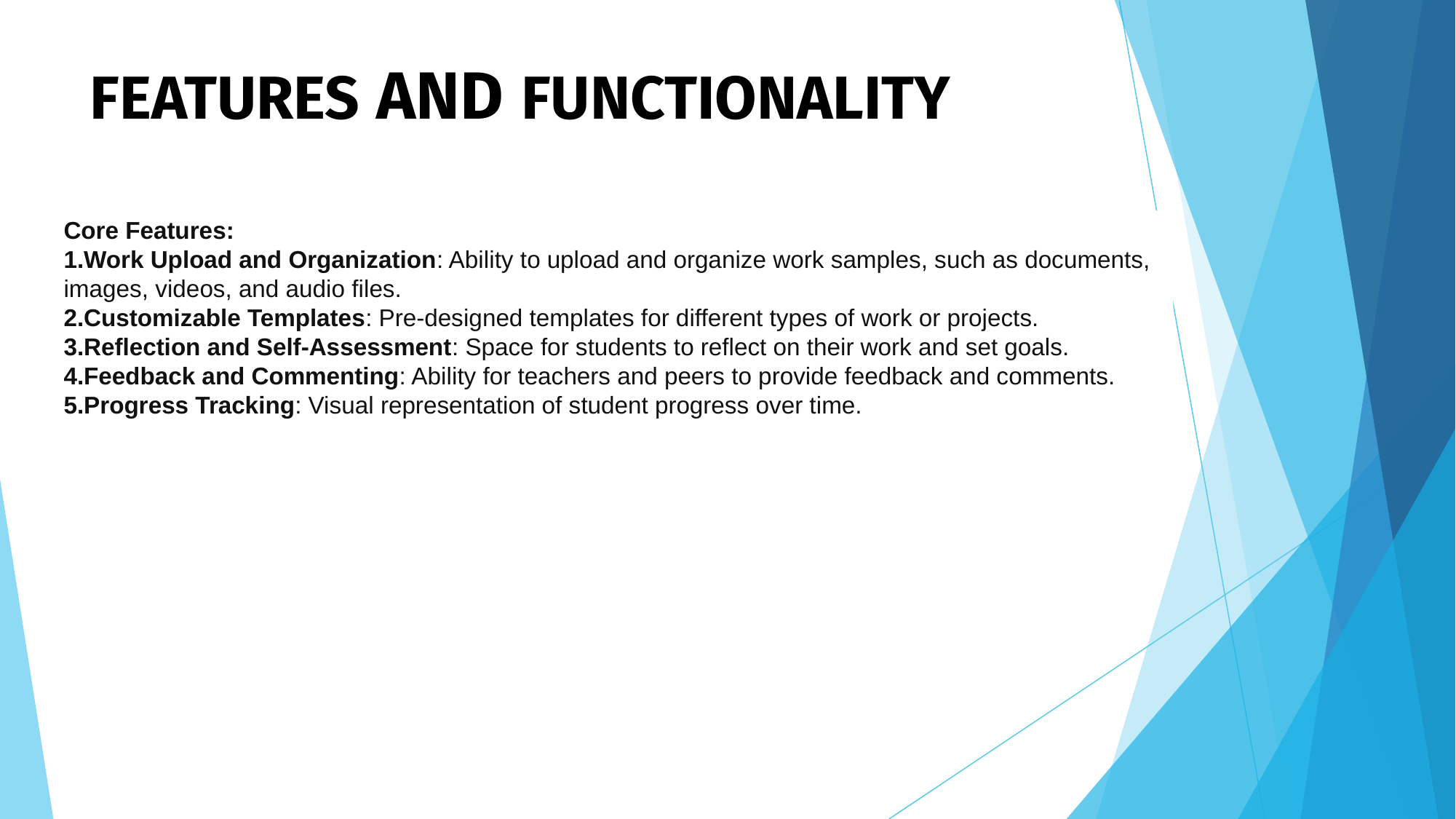

# FEATURES AND FUNCTIONALITY
Core Features:
Work Upload and Organization: Ability to upload and organize work samples, such as documents, images, videos, and audio files.
Customizable Templates: Pre-designed templates for different types of work or projects.
Reflection and Self-Assessment: Space for students to reflect on their work and set goals.
Feedback and Commenting: Ability for teachers and peers to provide feedback and comments.
Progress Tracking: Visual representation of student progress over time.